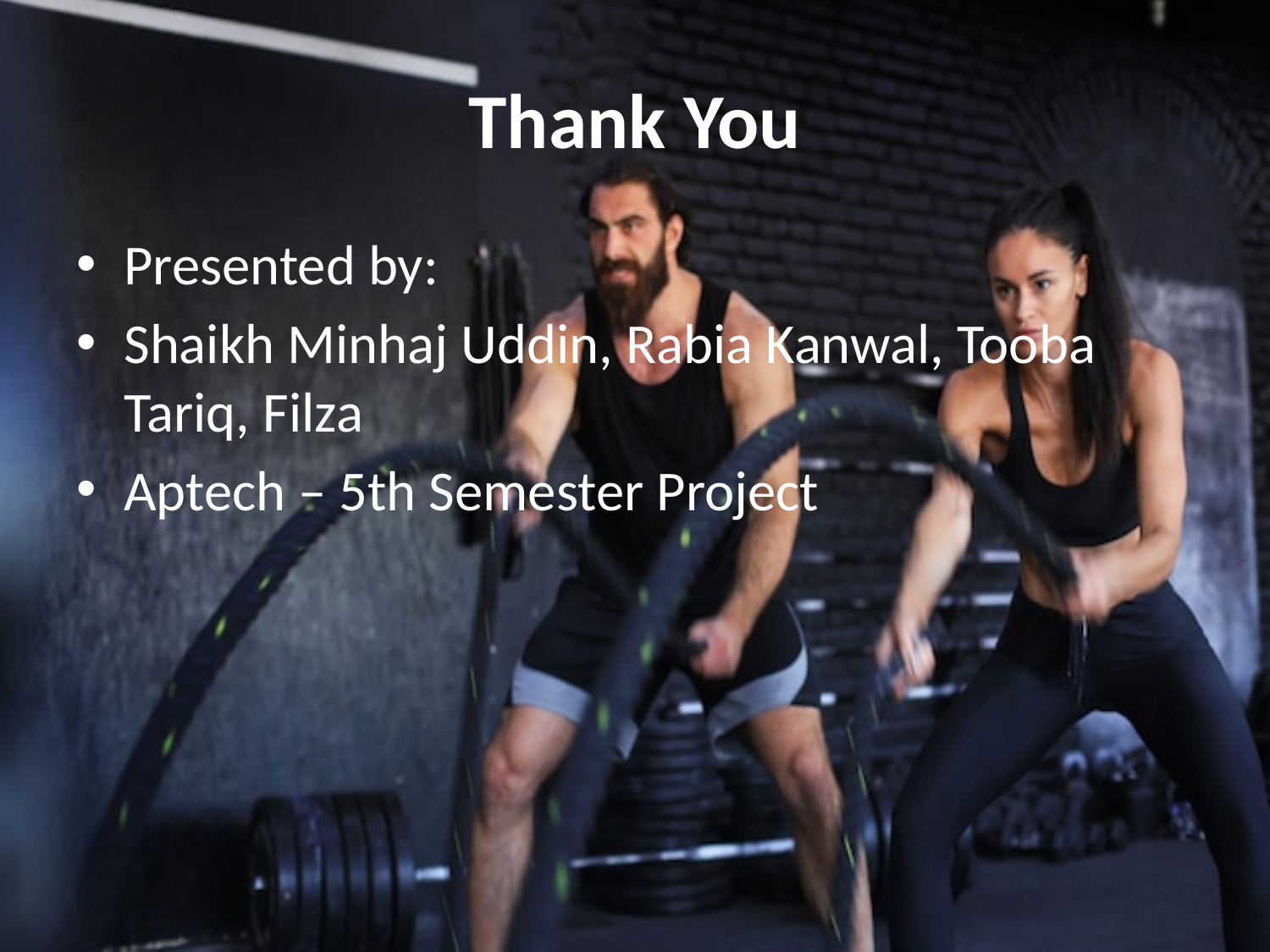

# Thank You
Presented by:
Shaikh Minhaj Uddin, Rabia Kanwal, Tooba Tariq, Filza
Aptech – 5th Semester Project